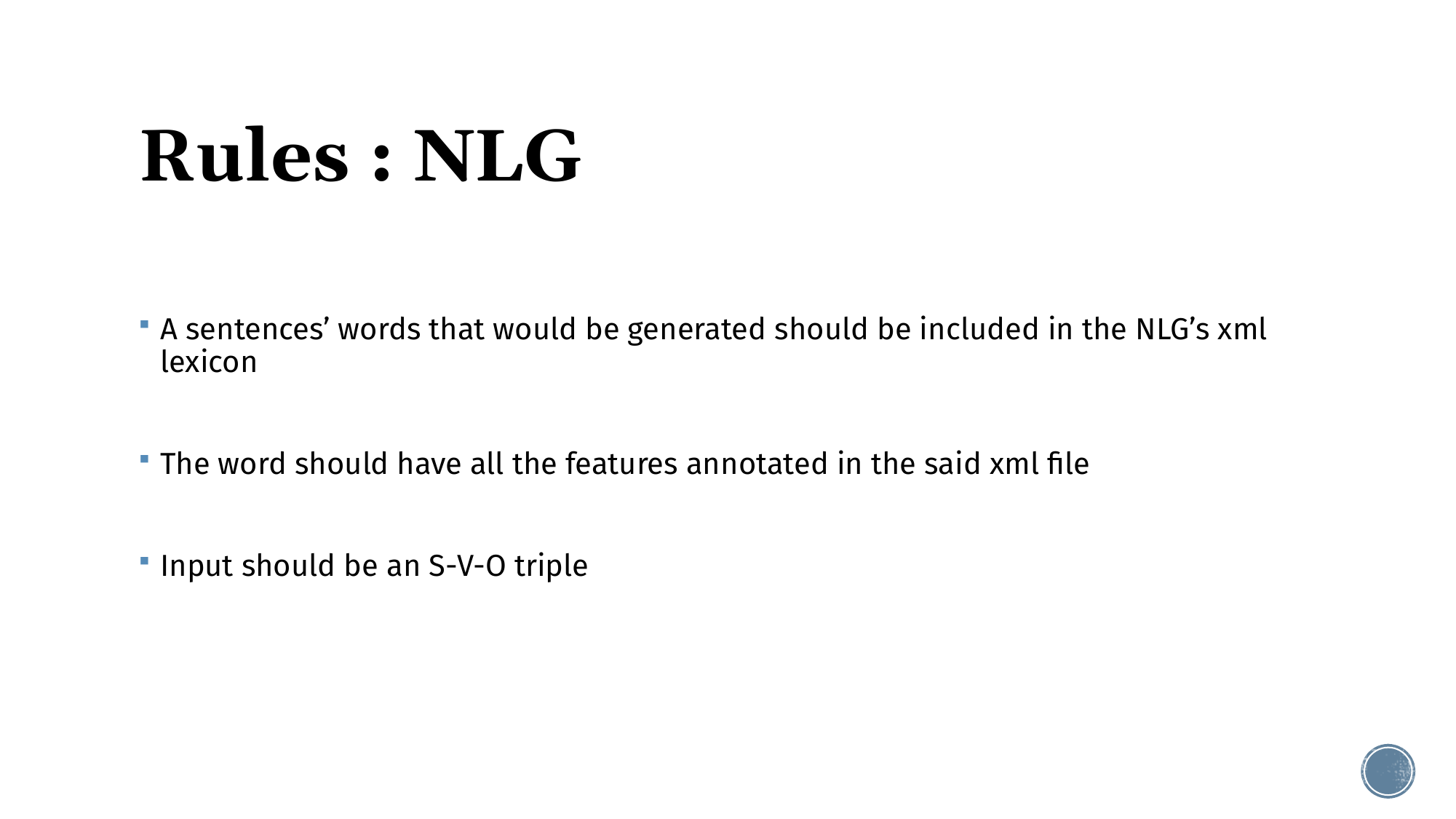

# Rules : NLG

A sentences’ words that would be generated should be included in the NLG’s xml lexicon

The word should have all the features annotated in the said xml file

Input should be an S-V-O triple